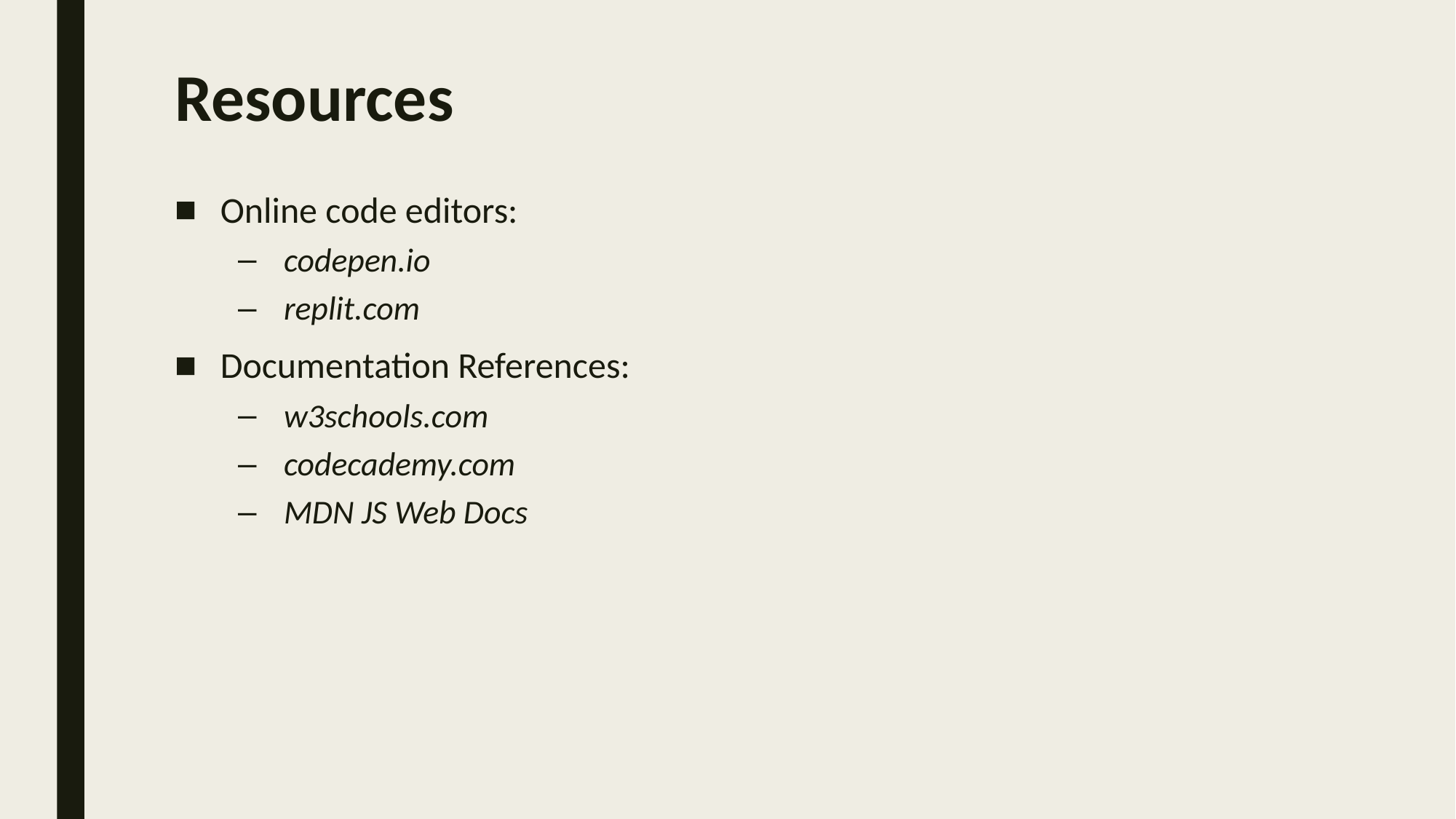

# Resources
Online code editors:
codepen.io
replit.com
Documentation References:
w3schools.com
codecademy.com
MDN JS Web Docs